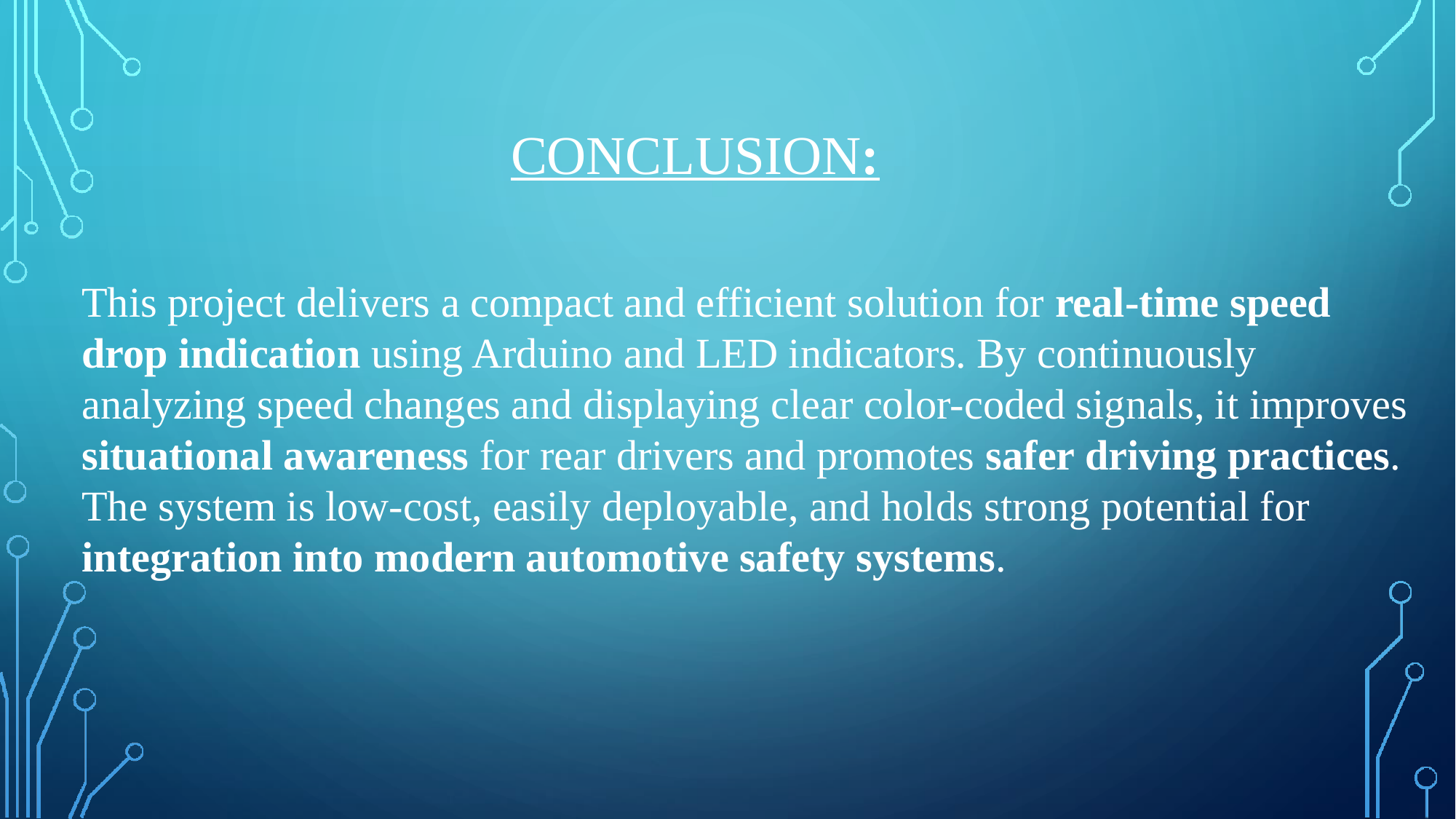

# CONCLUSION:
This project delivers a compact and efficient solution for real-time speed drop indication using Arduino and LED indicators. By continuously analyzing speed changes and displaying clear color-coded signals, it improves situational awareness for rear drivers and promotes safer driving practices. The system is low-cost, easily deployable, and holds strong potential for integration into modern automotive safety systems.